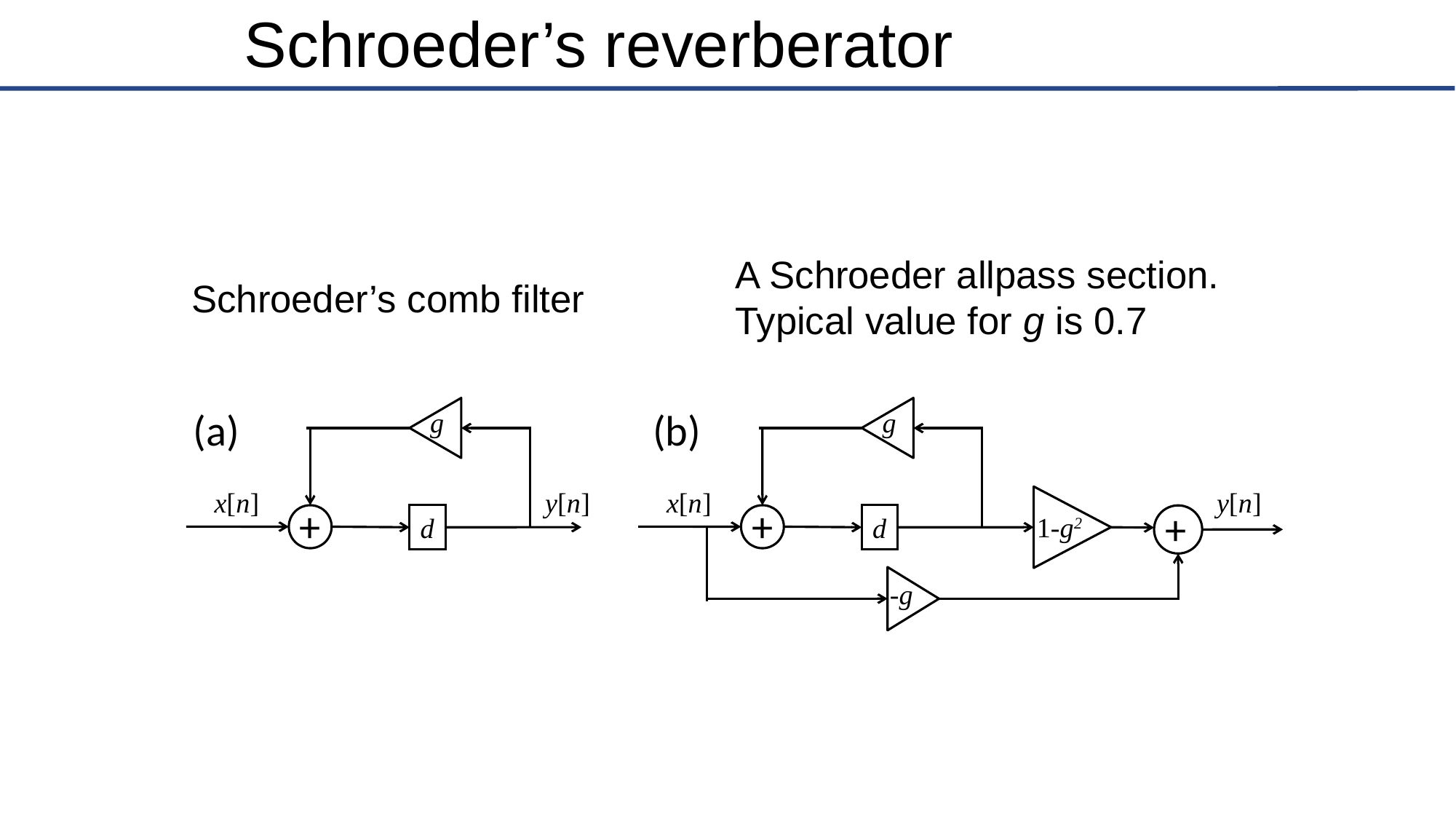

Schroeder’s reverberator
A Schroeder allpass section. Typical value for g is 0.7
Schroeder’s comb filter

g

g
(a)
(b)
x[n]
x[n]
y[n]
y[n]

+
+
+
1-g2
d
d

-g